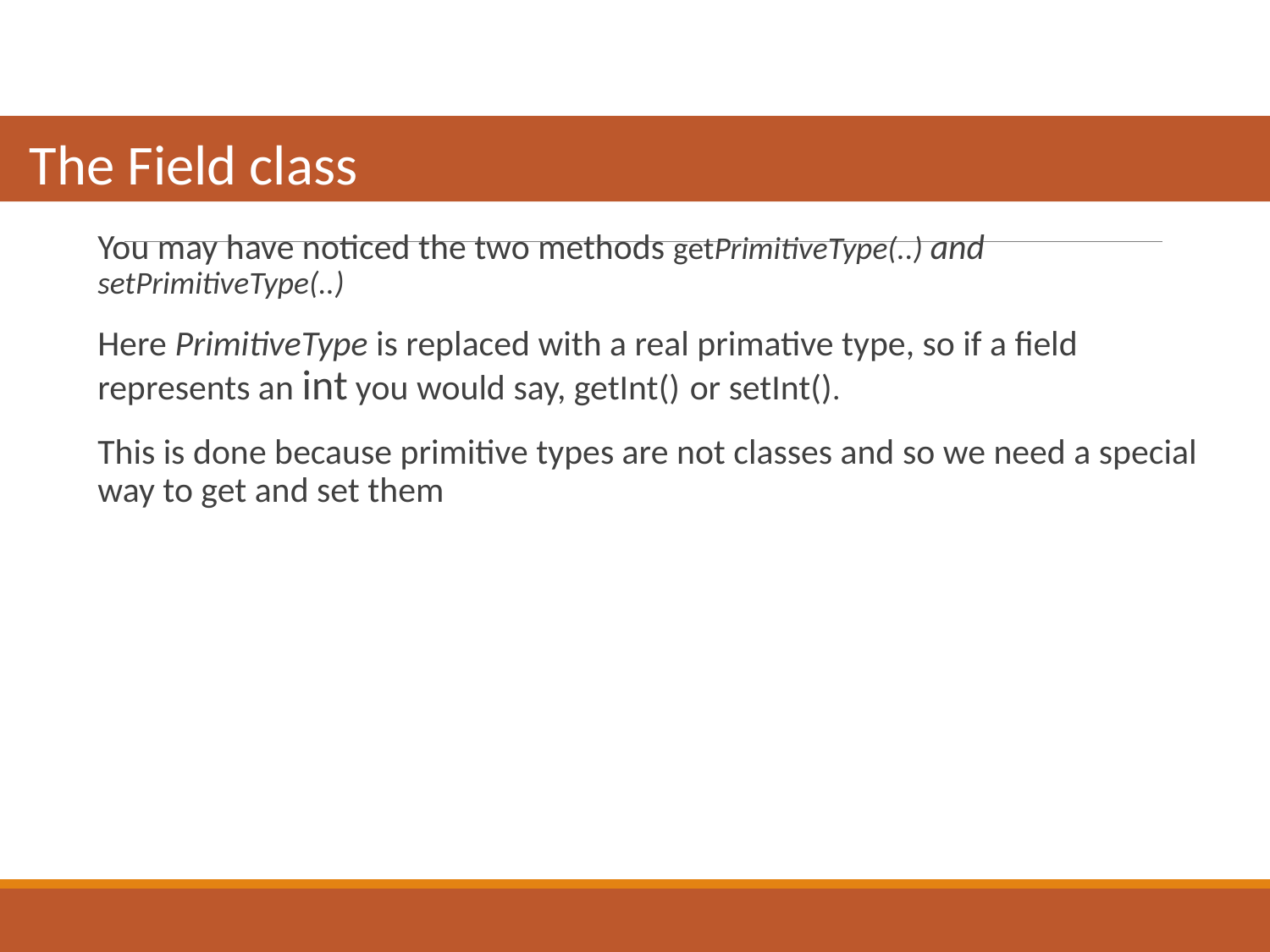

The Field class
You may have noticed the two methods getPrimitiveType(..) and setPrimitiveType(..)
Here PrimitiveType is replaced with a real primative type, so if a field represents an int you would say, getInt() or setInt().
This is done because primitive types are not classes and so we need a special way to get and set them